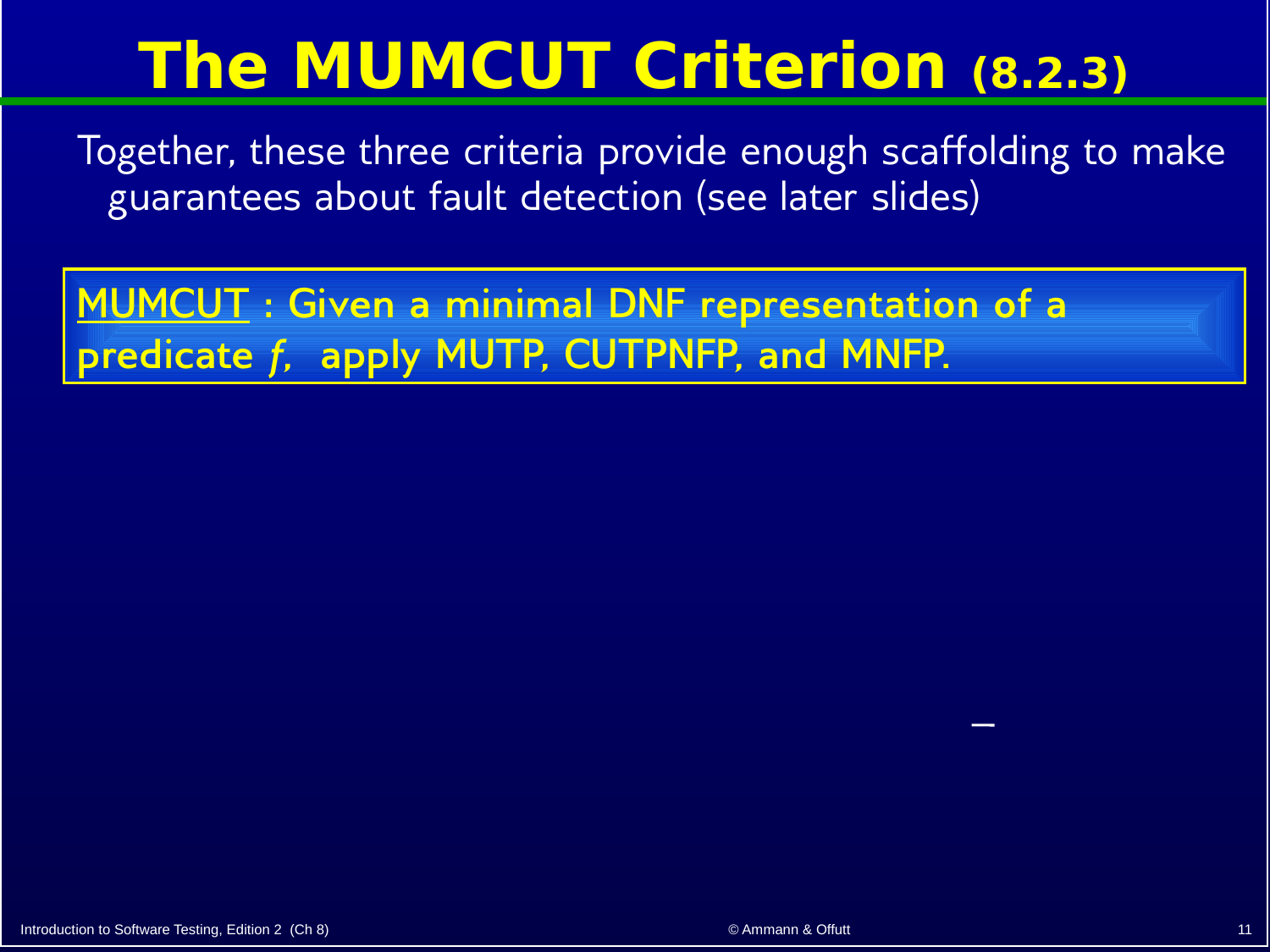

The MUMCUT Criterion (8.2.3)
Together, these three criteria provide enough scaffolding to make guarantees about fault detection (see later slides)
MUMCUT : Given a minimal DNF representation of a predicate f,  apply MUTP, CUTPNFP, and MNFP.

11
© Ammann & Offutt
Introduction to Software Testing, Edition 2  (Ch 8)